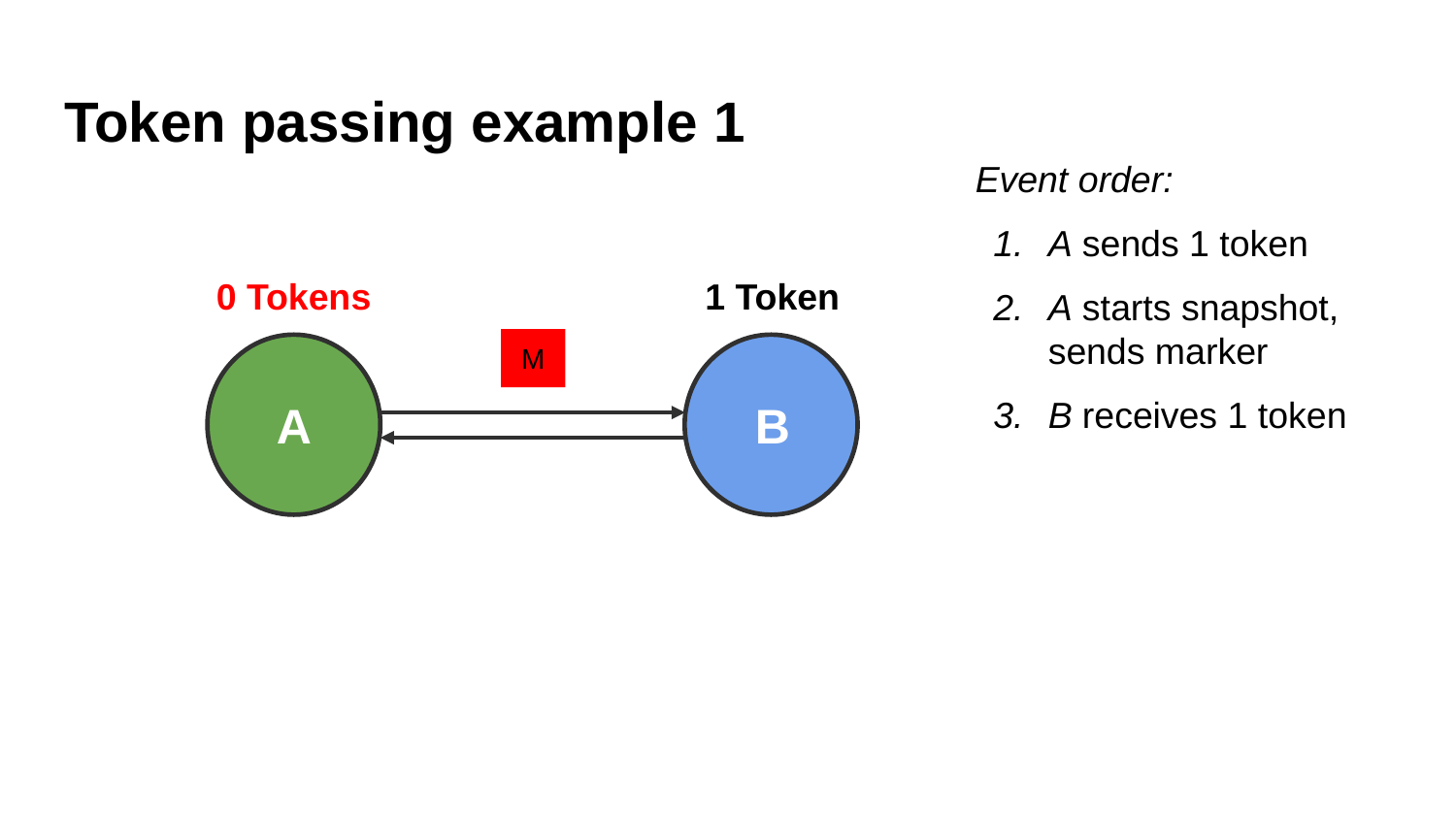

# Token passing example 1
Event order:
A sends 1 token
A starts snapshot, sends marker
B receives 1 token
0 Tokens
1 Token
M

A
B